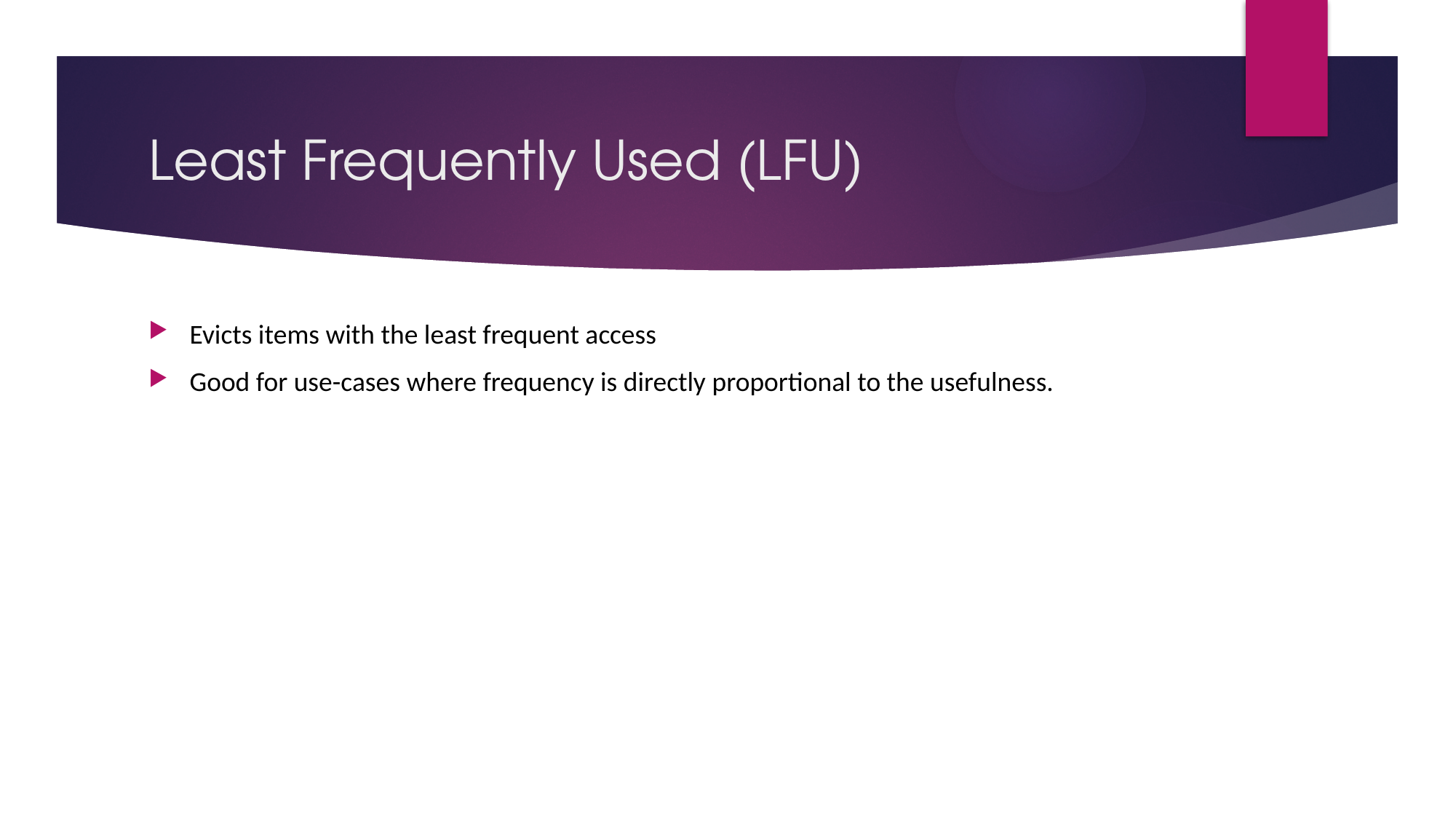

# Least Frequently Used (LFU)
Evicts items with the least frequent access
Good for use-cases where frequency is directly proportional to the usefulness.